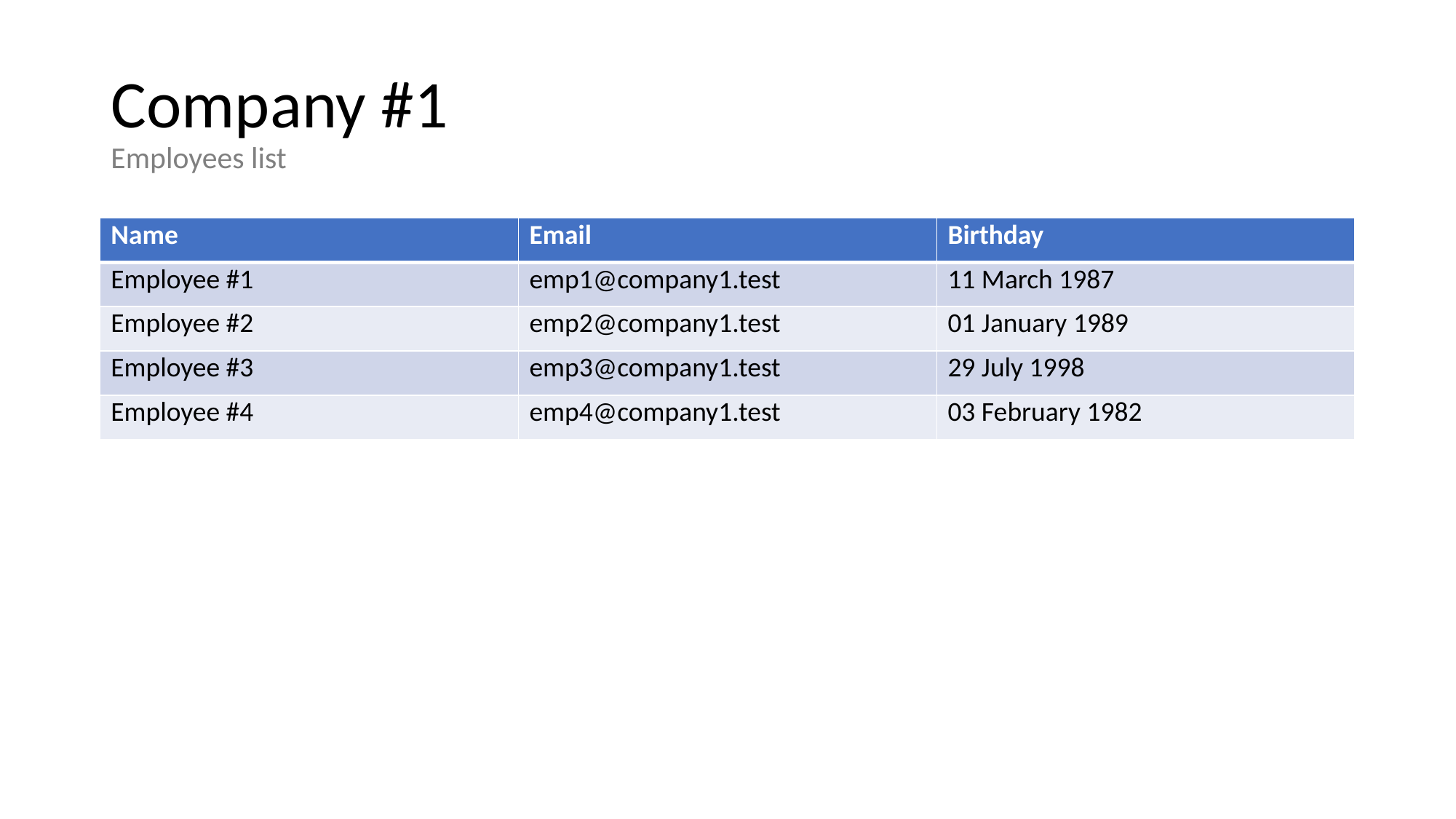

# Company #1 Employees list
| Name | Email | Birthday |
| --- | --- | --- |
| Employee #1 | emp1@company1.test | 11 March 1987 |
| Employee #2 | emp2@company1.test | 01 January 1989 |
| Employee #3 | emp3@company1.test | 29 July 1998 |
| Employee #4 | emp4@company1.test | 03 February 1982 |